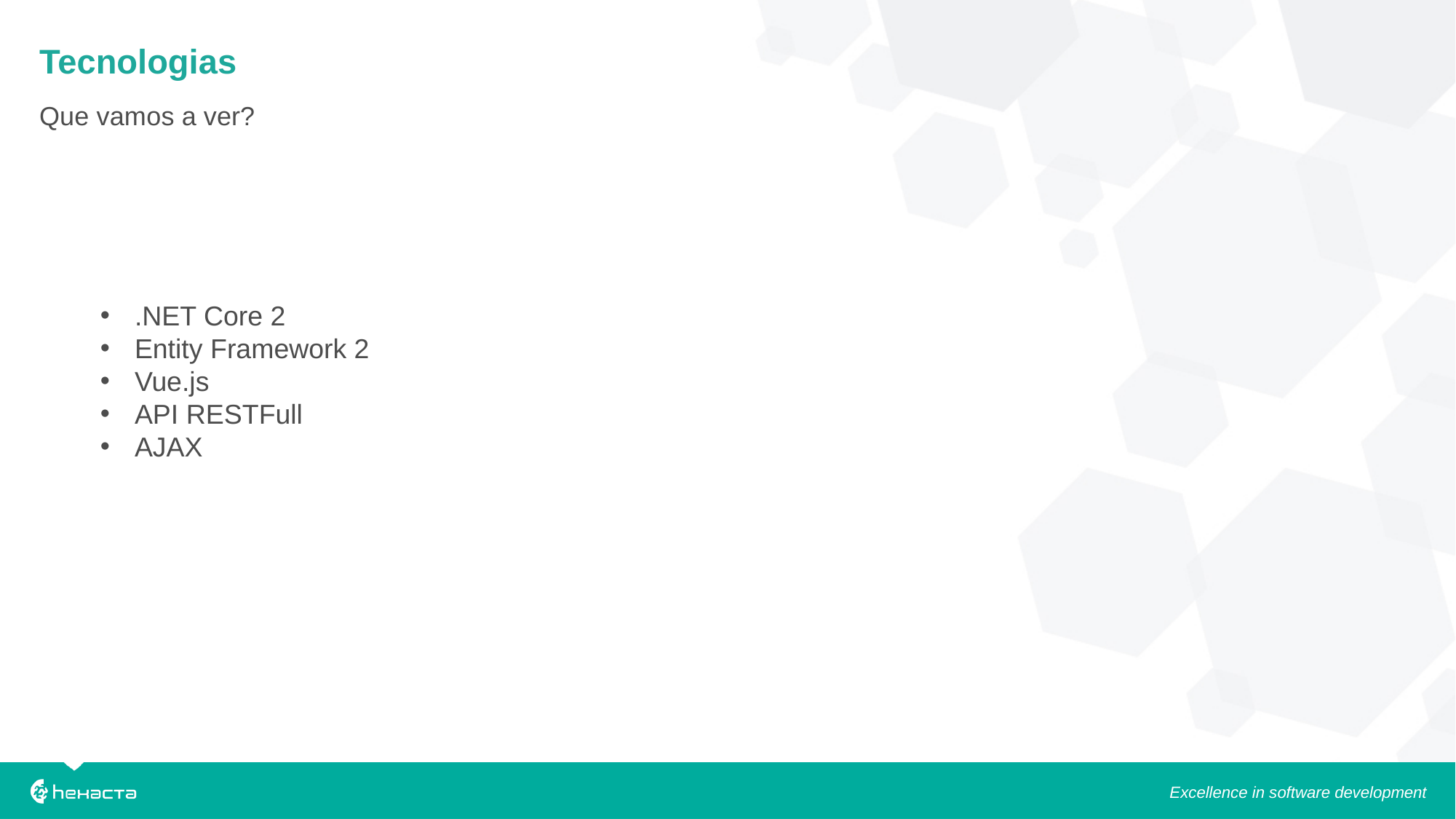

# Tecnologias
Que vamos a ver?
.NET Core 2
Entity Framework 2
Vue.js
API RESTFull
AJAX